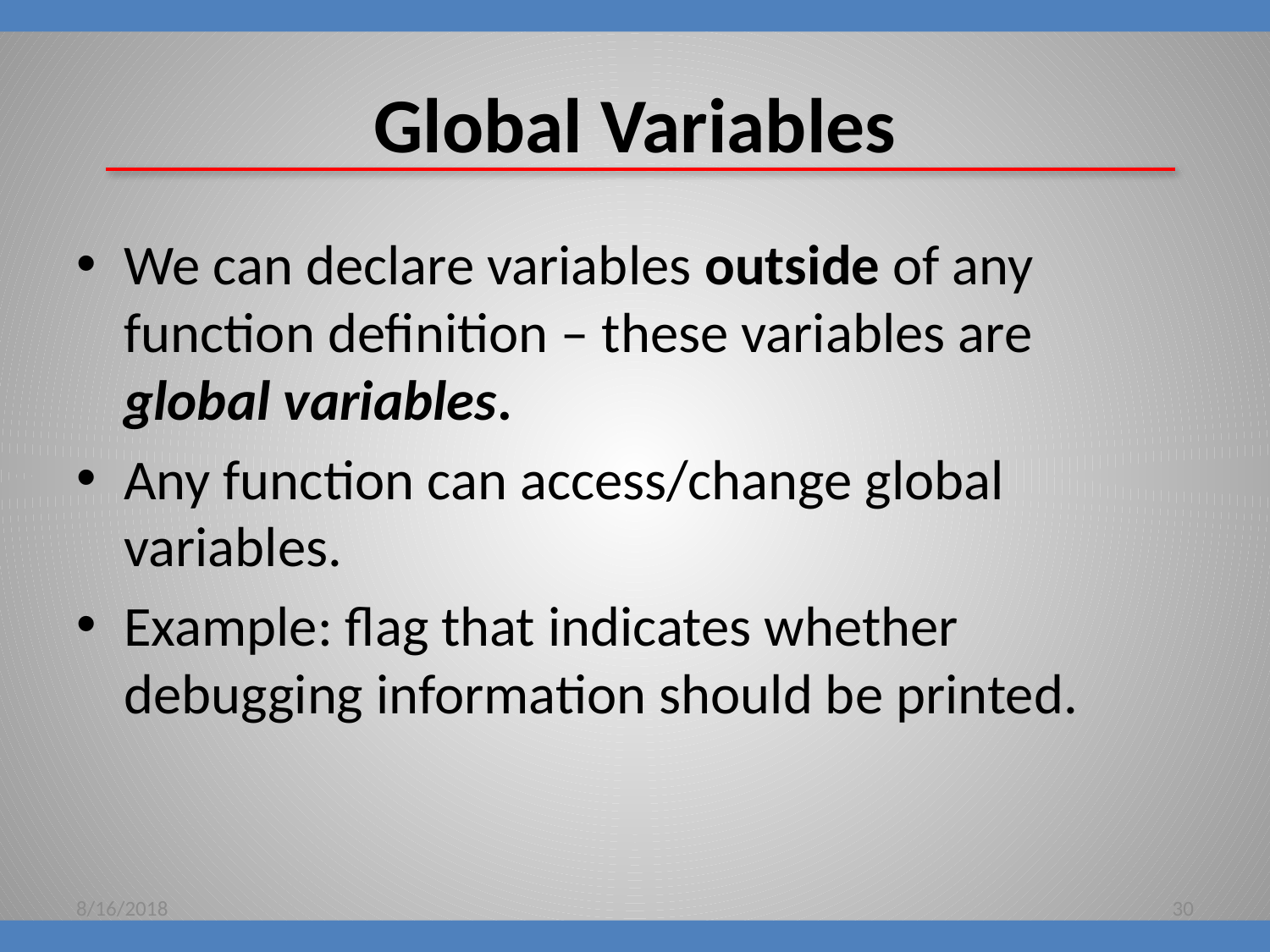

# Global Variables
We can declare variables outside of any function definition – these variables are  global variables.
Any function can access/change global variables.
Example: flag that indicates whether debugging information should be printed.
8/16/2018
30